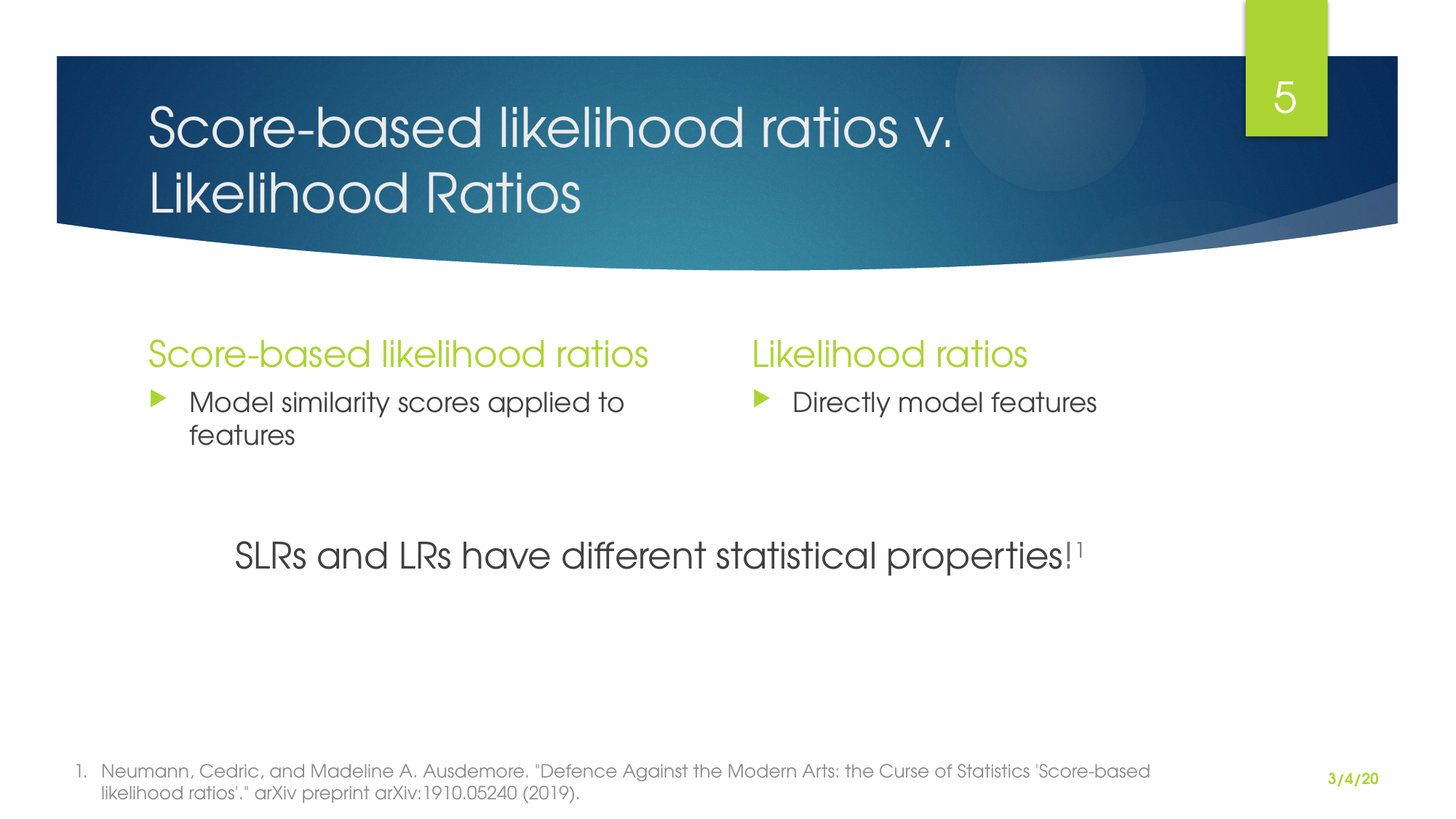

5
# Score-based likelihood ratios v. Likelihood Ratios
Score-based likelihood ratios
Likelihood ratios
Model similarity scores applied to features
Directly model features
SLRs and LRs have different statistical properties!1
Neumann, Cedric, and Madeline A. Ausdemore. "Defence Against the Modern Arts: the Curse of Statistics 'Score-based likelihood ratios'." arXiv preprint arXiv:1910.05240 (2019).
3/4/20